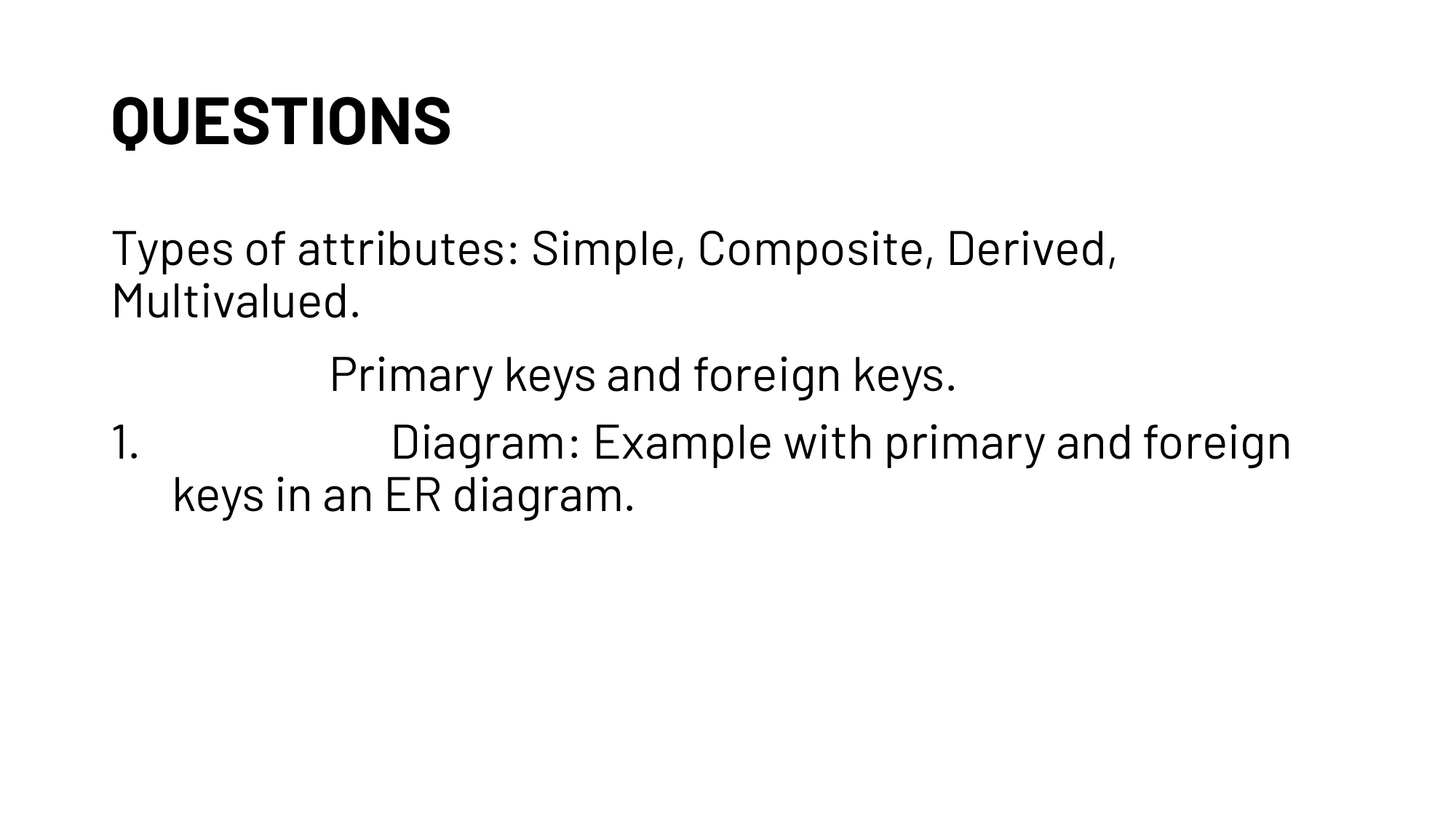

# QUESTIONS
Types of attributes: Simple, Composite, Derived, Multivalued.
		Primary keys and foreign keys.
		Diagram: Example with primary and foreign keys in an ER diagram.